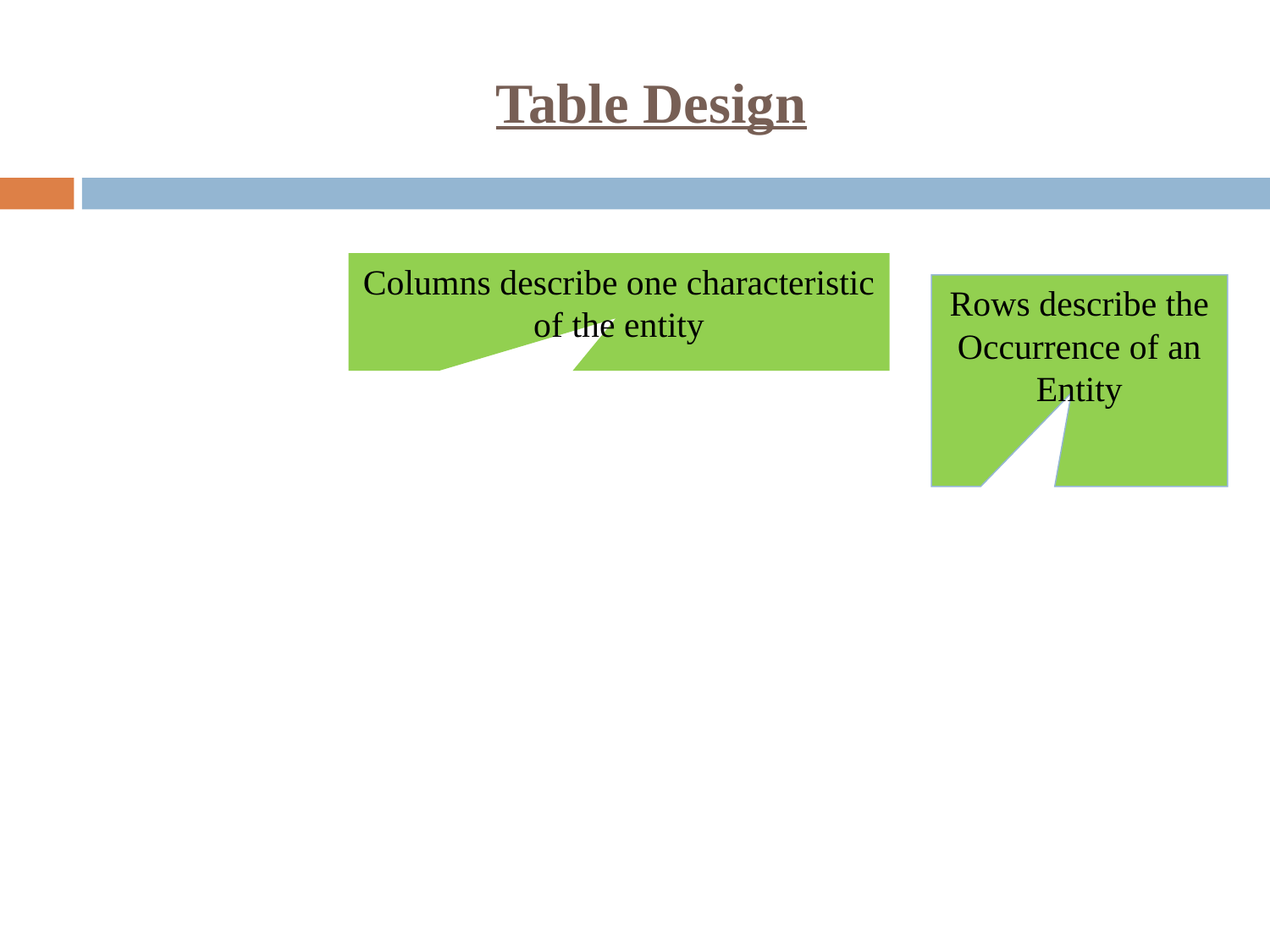

Table Design

Columns describe one characteristic of the entity
Rows describe the Occurrence of an Entity